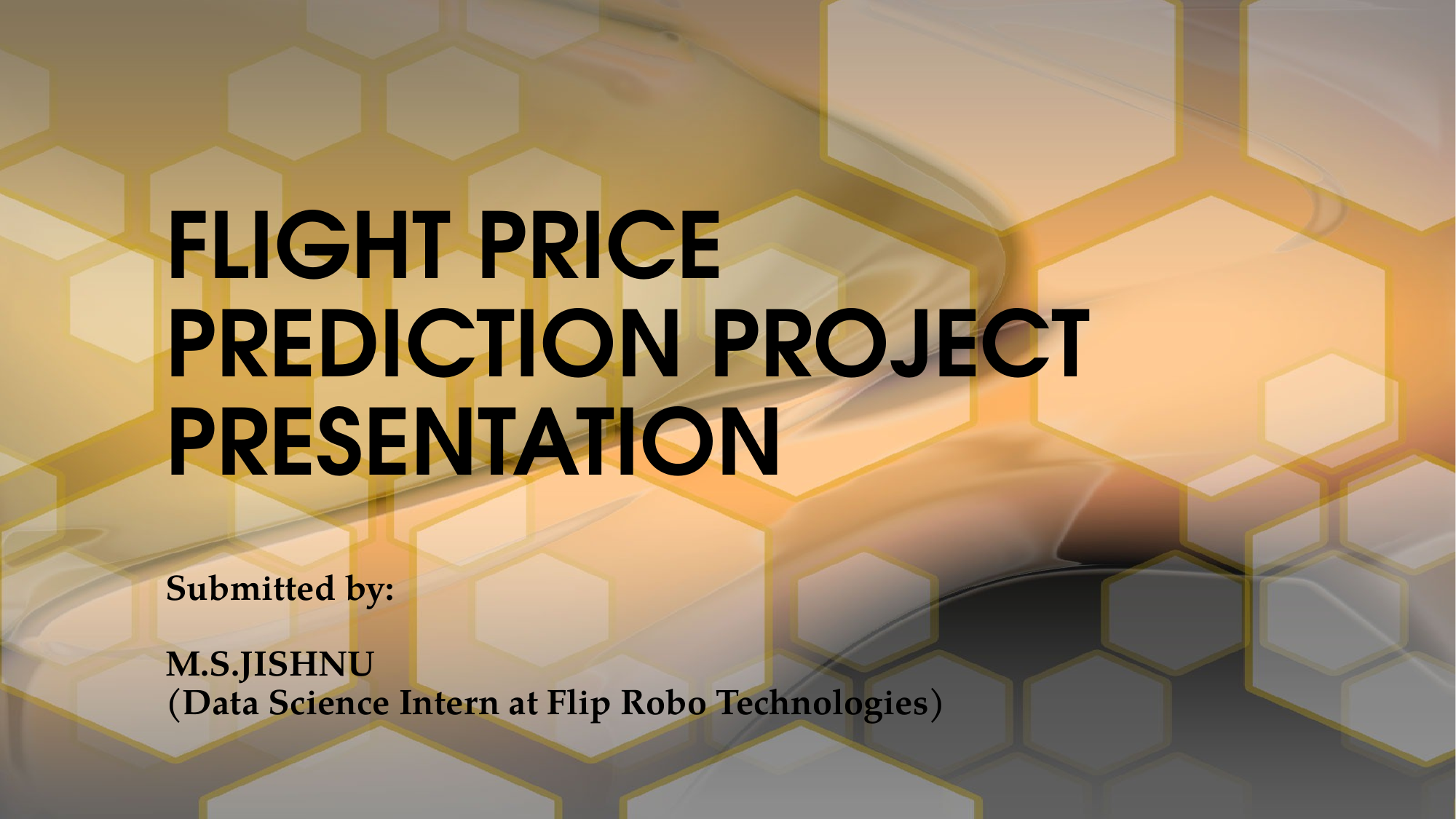

# FLIGHT PRICE PREDICTION PROJECT PRESENTATION
Submitted by:

M.S.JISHNU
(Data Science Intern at Flip Robo Technologies)